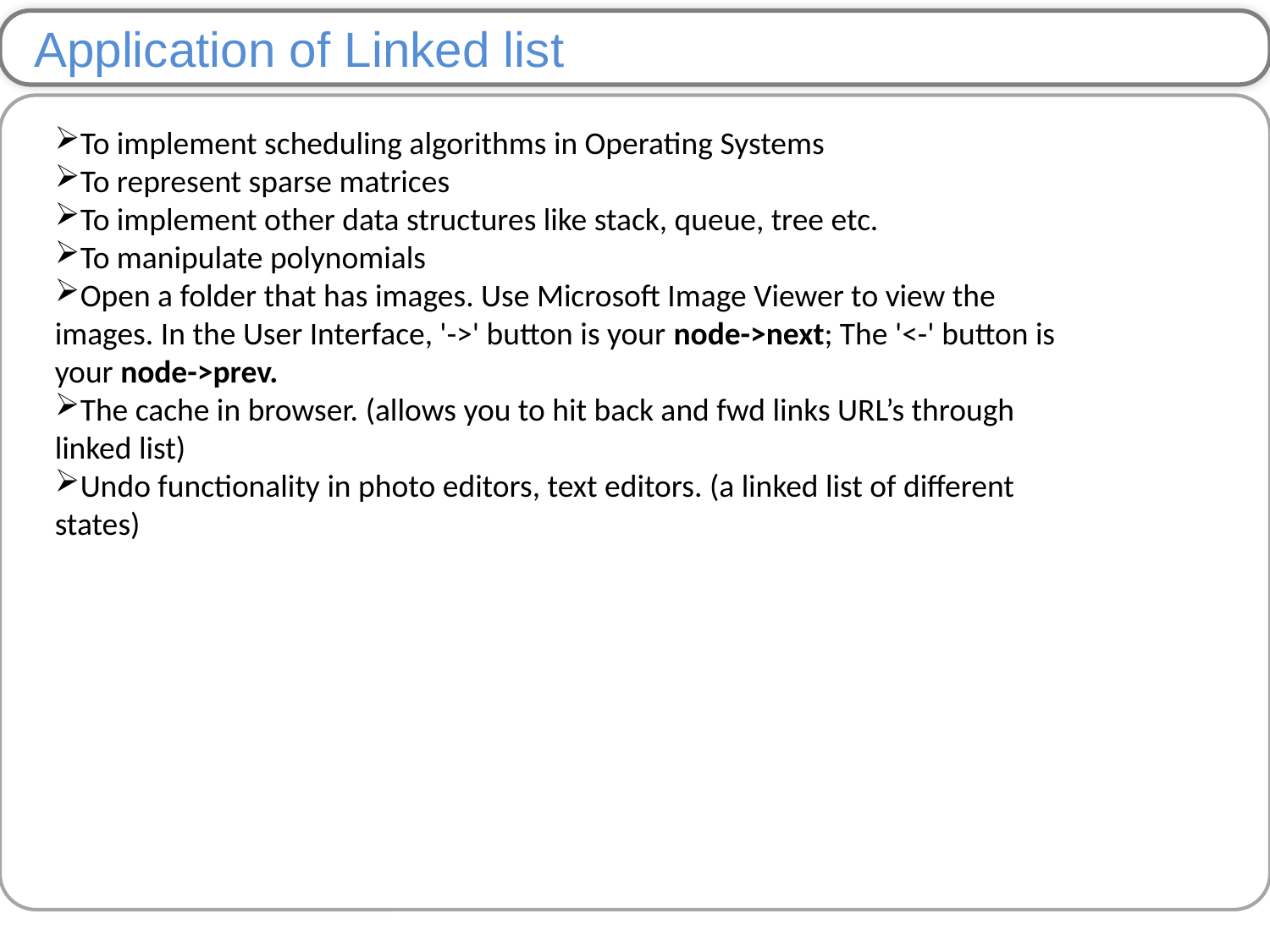

Application of Linked list

To implement scheduling algorithms in Operating Systems
To represent sparse matrices
To implement other data structures like stack, queue, tree etc.
To manipulate polynomials
Open a folder that has images. Use Microsoft Image Viewer to view the images. In the User Interface, '->' button is your node->next; The '<-' button is your node->prev.
The cache in browser. (allows you to hit back and fwd links URL’s through linked list)
Undo functionality in photo editors, text editors. (a linked list of different states)